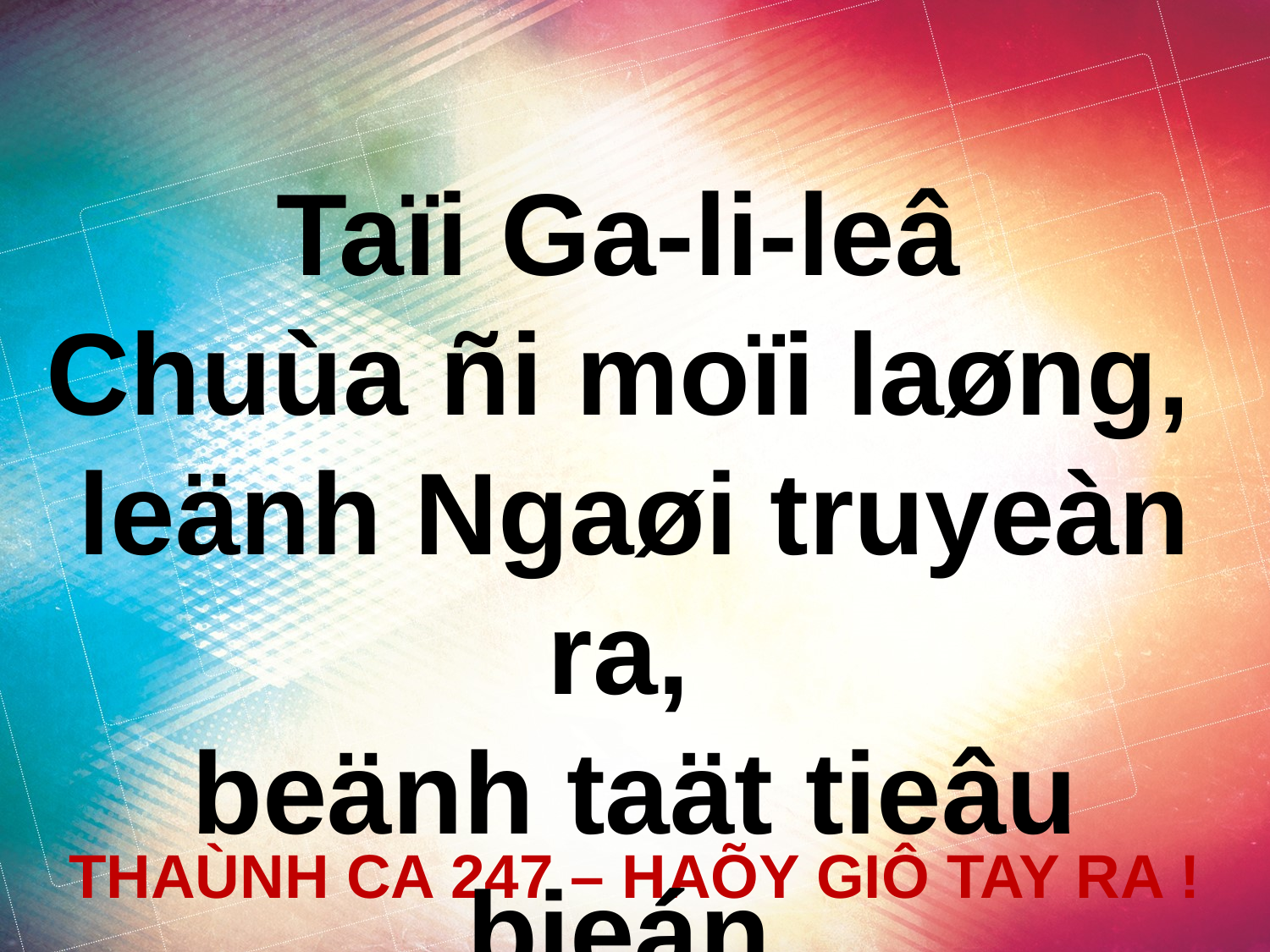

Taïi Ga-li-leâ
Chuùa ñi moïi laøng,
leänh Ngaøi truyeàn ra,
beänh taät tieâu bieán.
THAÙNH CA 247 – HAÕY GIÔ TAY RA !